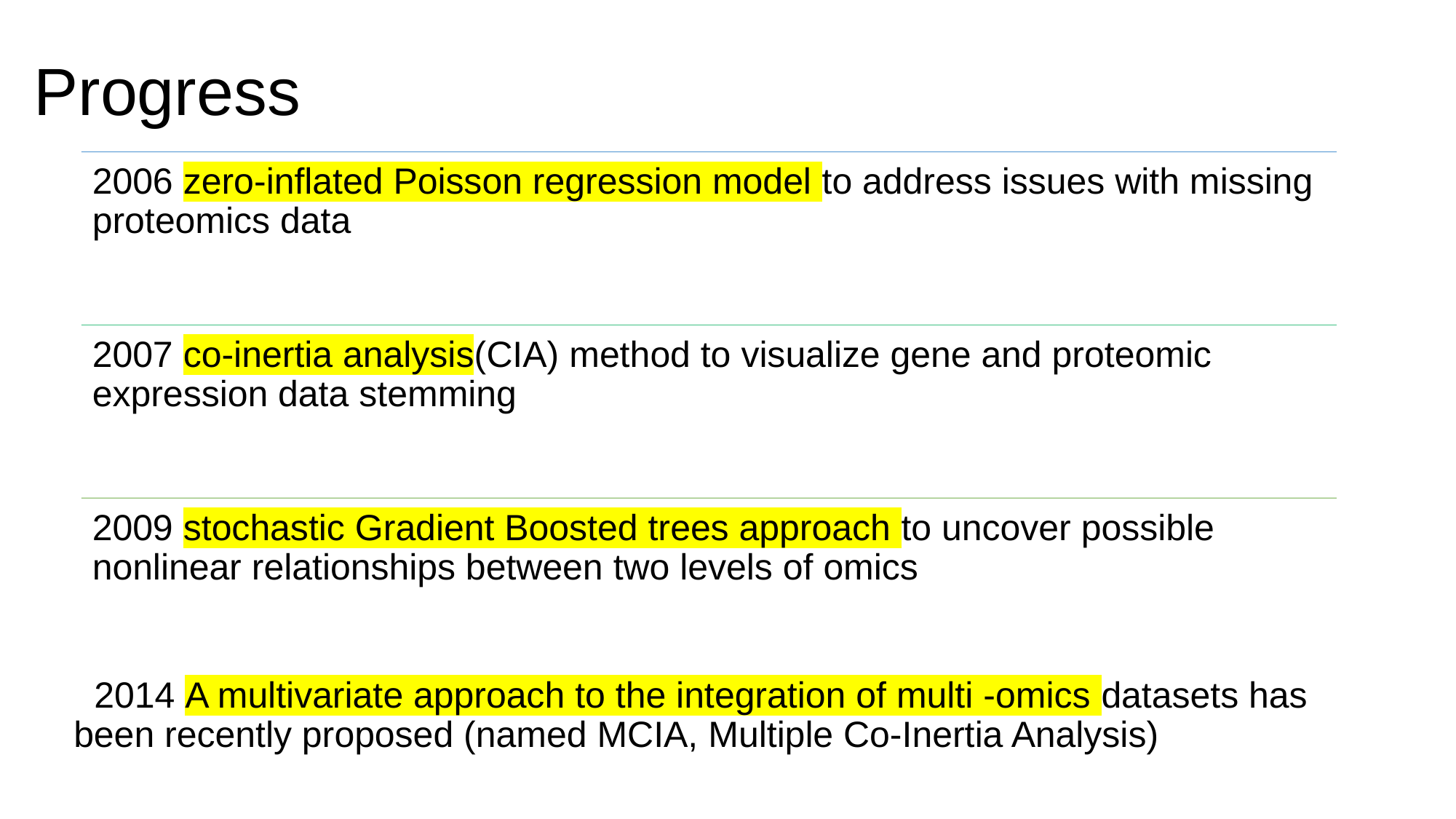

# Progress
2006 zero-inflated Poisson regression model to address issues with missing proteomics data
2007 co-inertia analysis(CIA) method to visualize gene and proteomic expression data stemming
2009 stochastic Gradient Boosted trees approach to uncover possible nonlinear relationships between two levels of omics
  2014 A multivariate approach to the integration of multi -omics datasets has    been recently proposed (named MCIA, Multiple Co-Inertia Analysis)